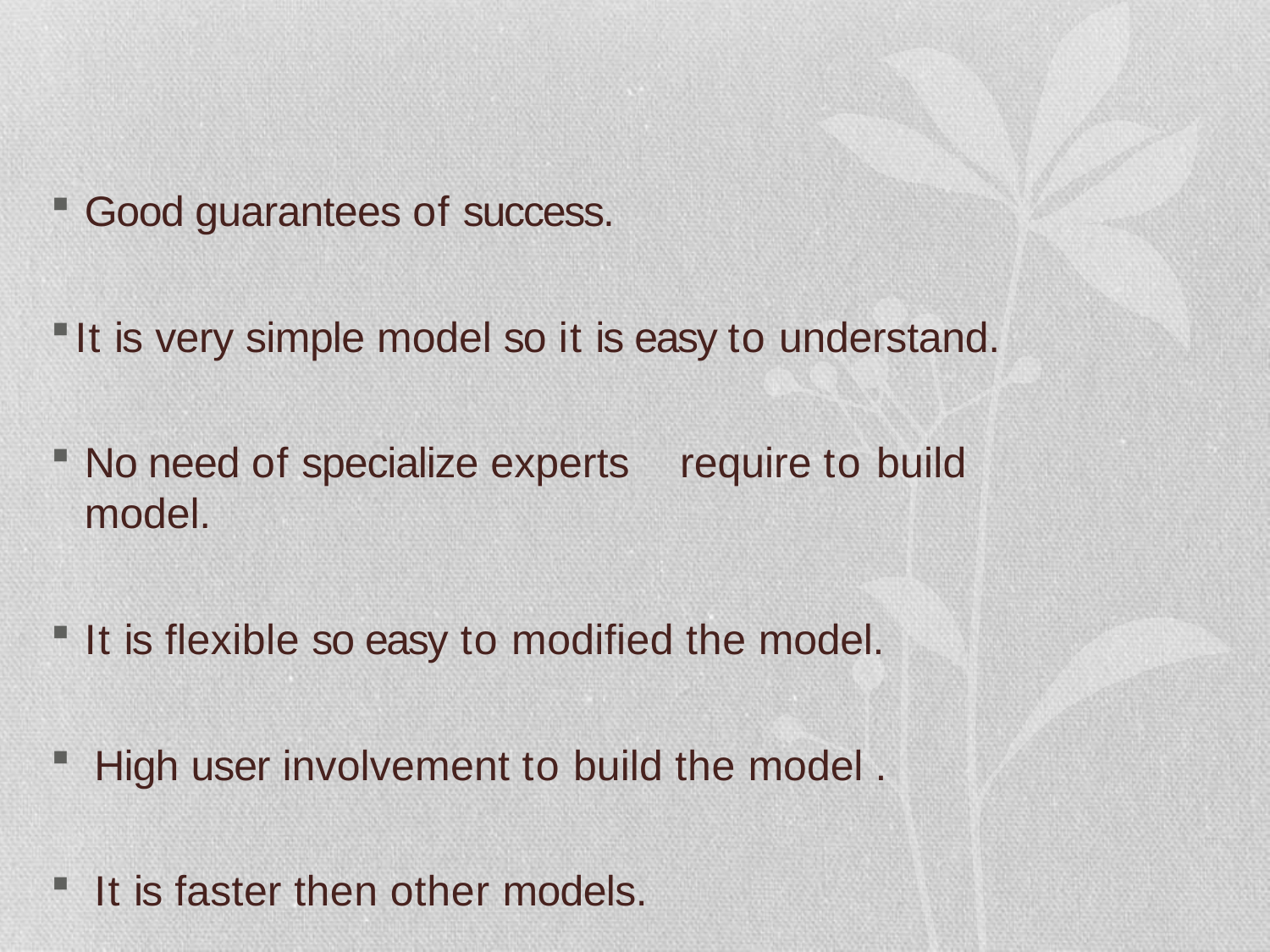

Good guarantees of success.

It is very simple model so it is easy to understand.

No need of specialize experts	require to build model.

It is flexible so easy to modified the model.

High user involvement to build the model .

It is faster then other models.